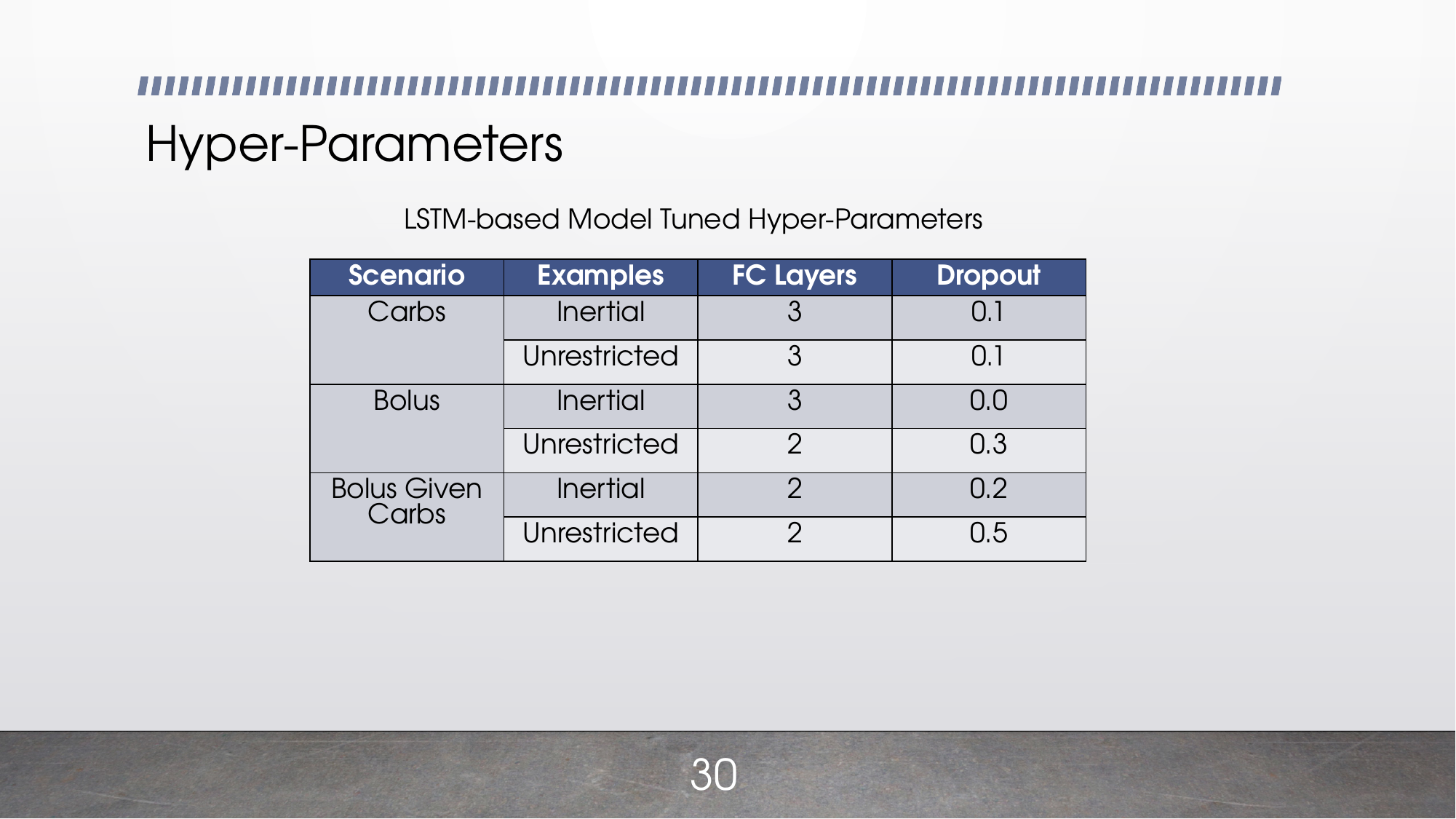

# Hyper-Parameters
LSTM-based Model Tuned Hyper-Parameters
| Scenario | Examples | FC Layers | Dropout |
| --- | --- | --- | --- |
| Carbs | Inertial | 3 | 0.1 |
|  | Unrestricted | 3 | 0.1 |
| Bolus | Inertial | 3 | 0.0 |
|  | Unrestricted | 2 | 0.3 |
| Bolus Given Carbs | Inertial | 2 | 0.2 |
|  | Unrestricted | 2 | 0.5 |
30